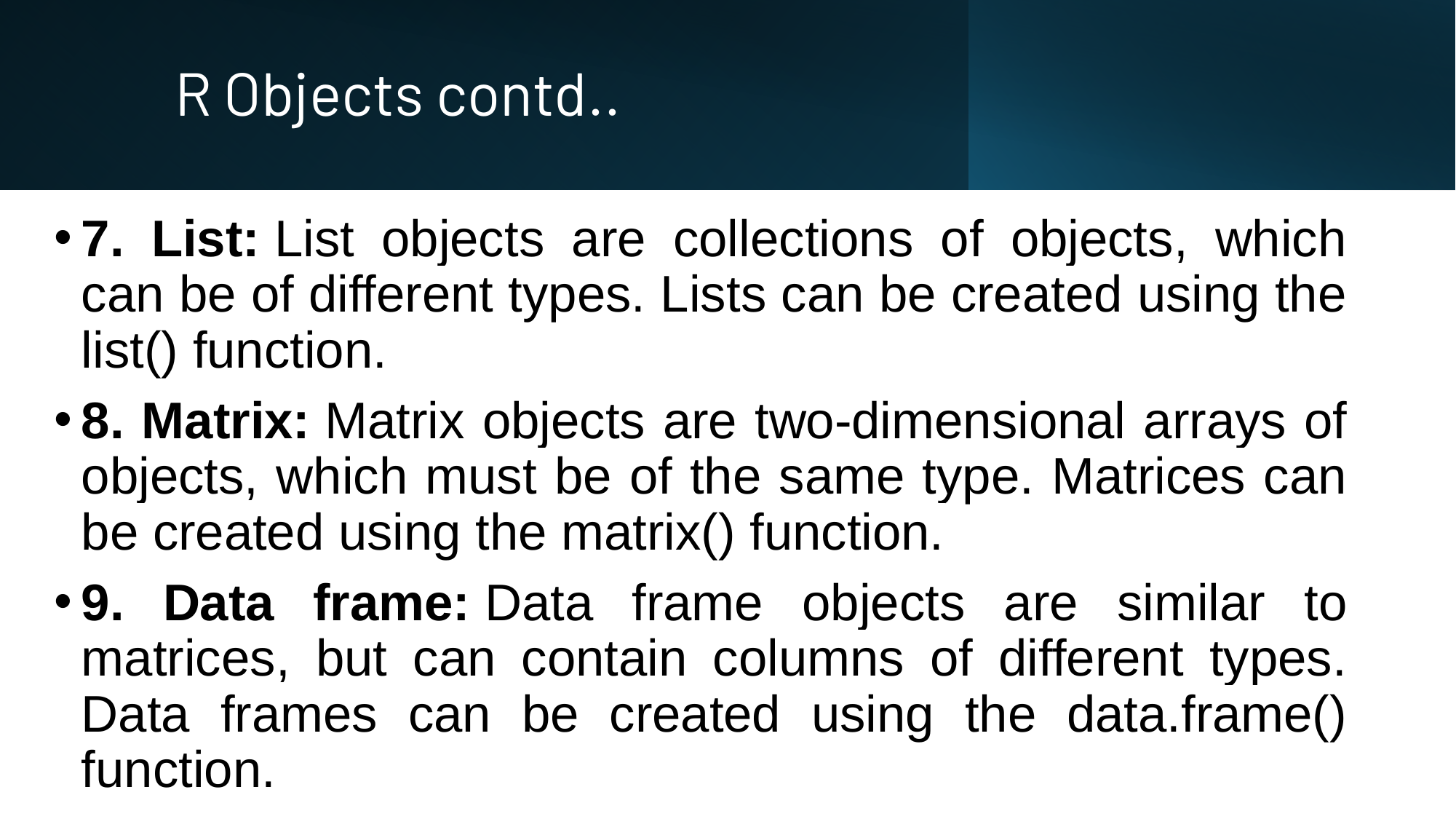

# R Objects contd..
7. List: List objects are collections of objects, which can be of different types. Lists can be created using the list() function.
8. Matrix: Matrix objects are two-dimensional arrays of objects, which must be of the same type. Matrices can be created using the matrix() function.
9. Data frame: Data frame objects are similar to matrices, but can contain columns of different types. Data frames can be created using the data.frame() function.